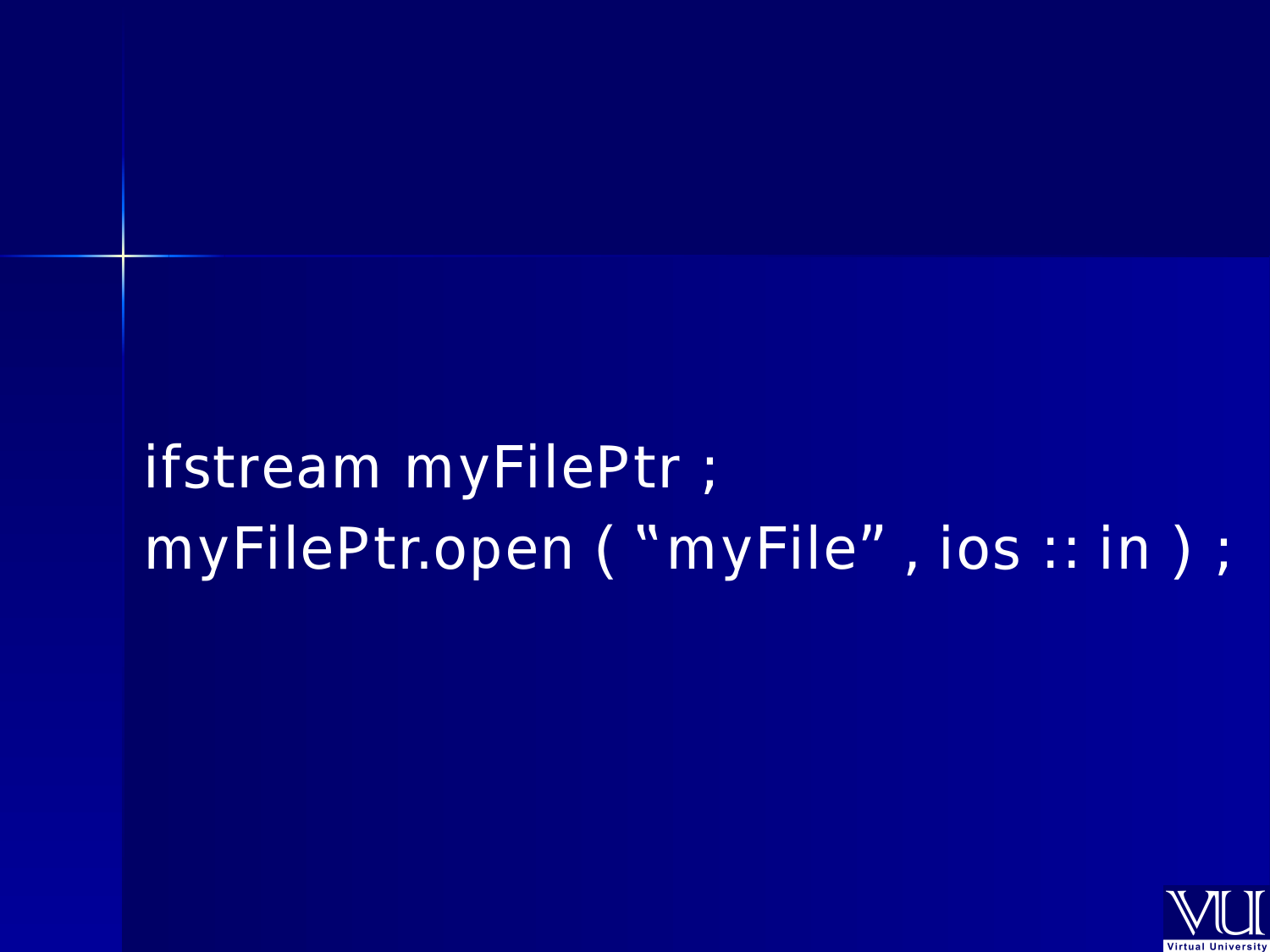

ifstream myFilePtr ;
myFilePtr.open ( “myFile” , ios :: in ) ;